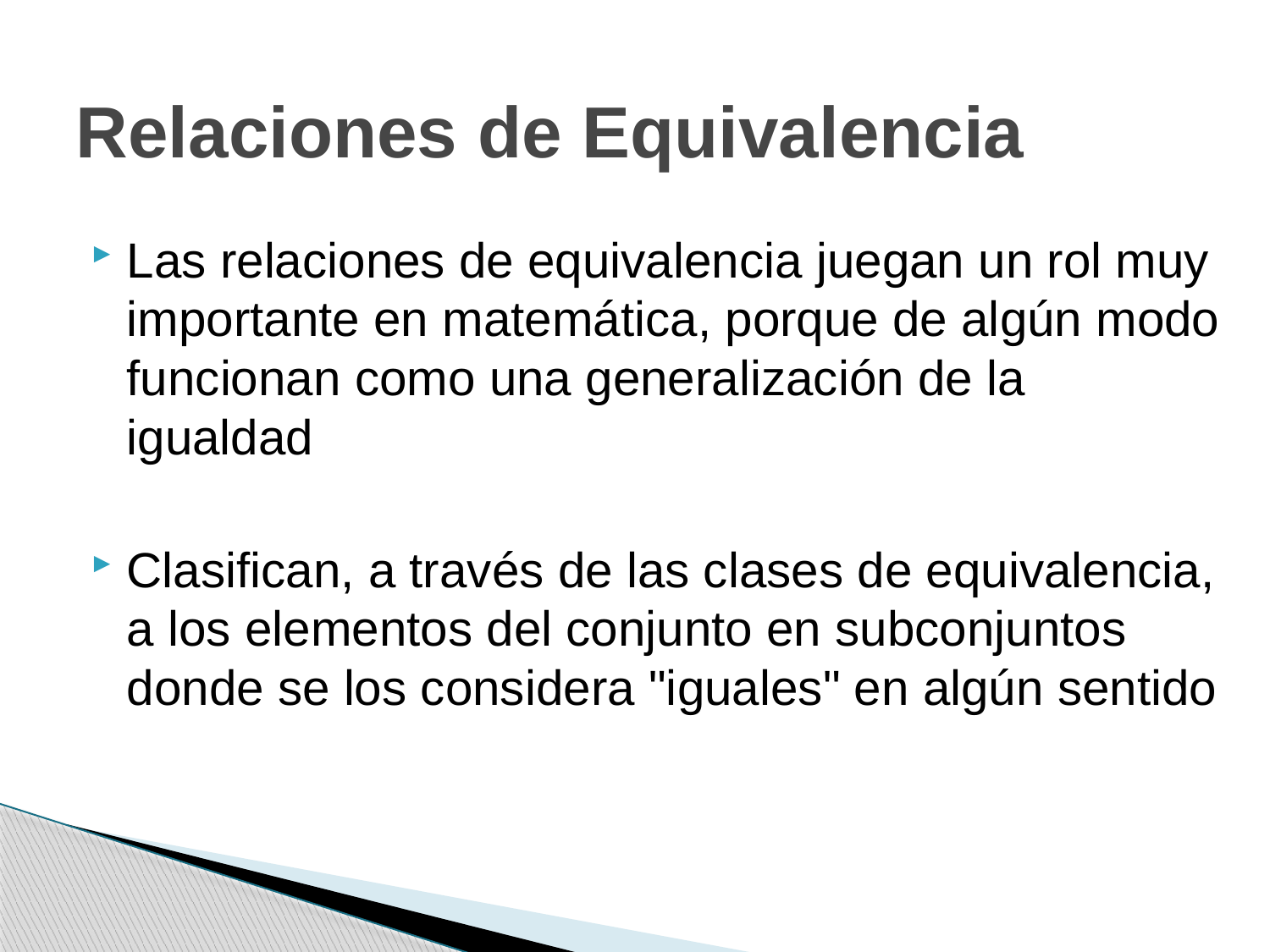

# Relaciones de Equivalencia
Las relaciones de equivalencia juegan un rol muy importante en matemática, porque de algún modo funcionan como una generalización de la igualdad

Clasifican, a través de las clases de equivalencia, a los elementos del conjunto en subconjuntos donde se los considera "iguales" en algún sentido